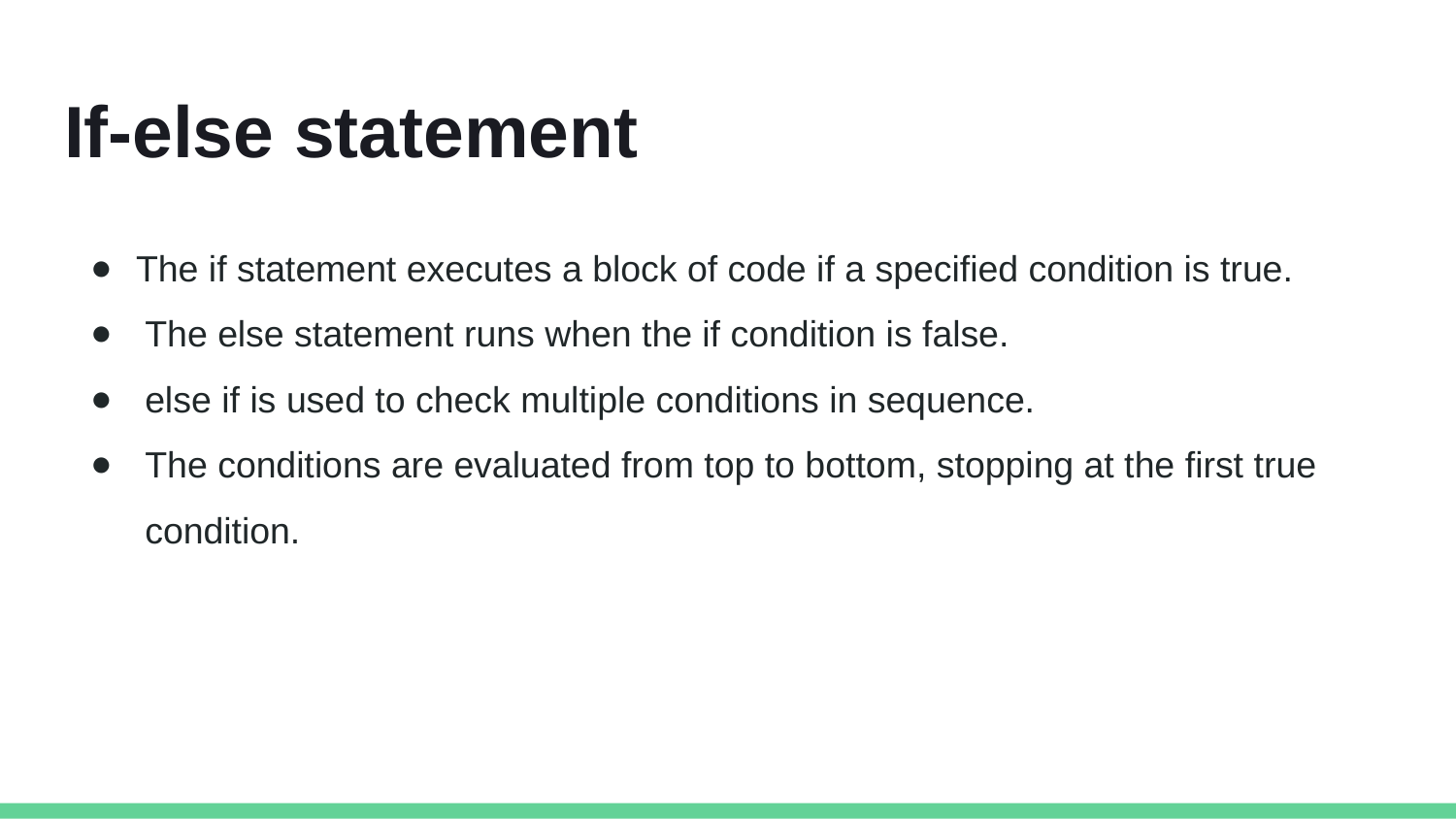

# If-else statement
The if statement executes a block of code if a specified condition is true.
The else statement runs when the if condition is false.
else if is used to check multiple conditions in sequence.
The conditions are evaluated from top to bottom, stopping at the first true condition.